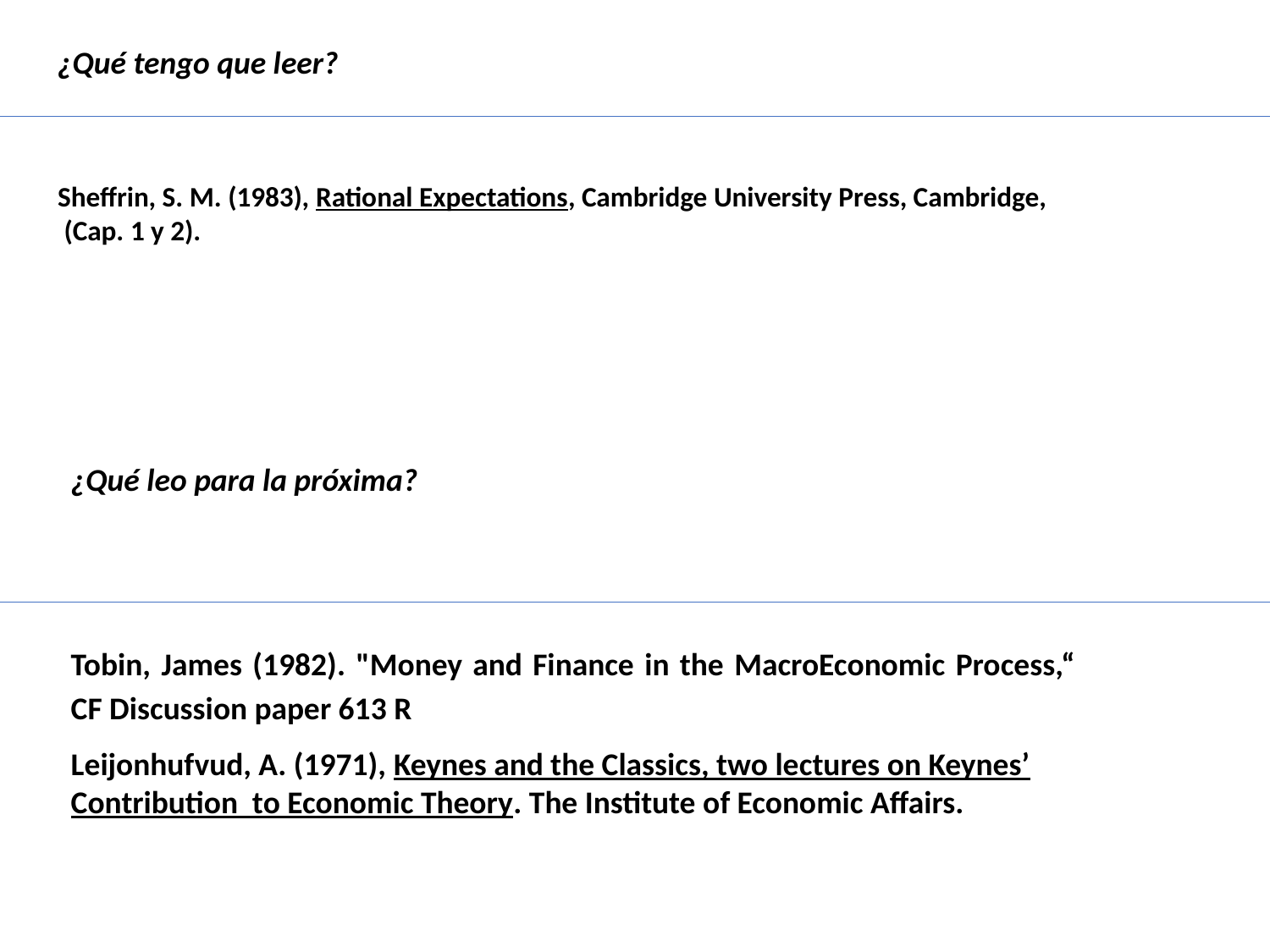

¿Qué tengo que leer?
Sheffrin, S. M. (1983), Rational Expectations, Cambridge University Press, Cambridge,
 (Cap. 1 y 2).

¿Qué leo para la próxima?
Tobin, James (1982). "Money and Finance in the MacroEconomic Process,“  CF Discussion paper 613 R
Leijonhufvud, A. (1971), Keynes and the Classics, two lectures on Keynes’ Contribution  to Economic Theory. The Institute of Economic Affairs.